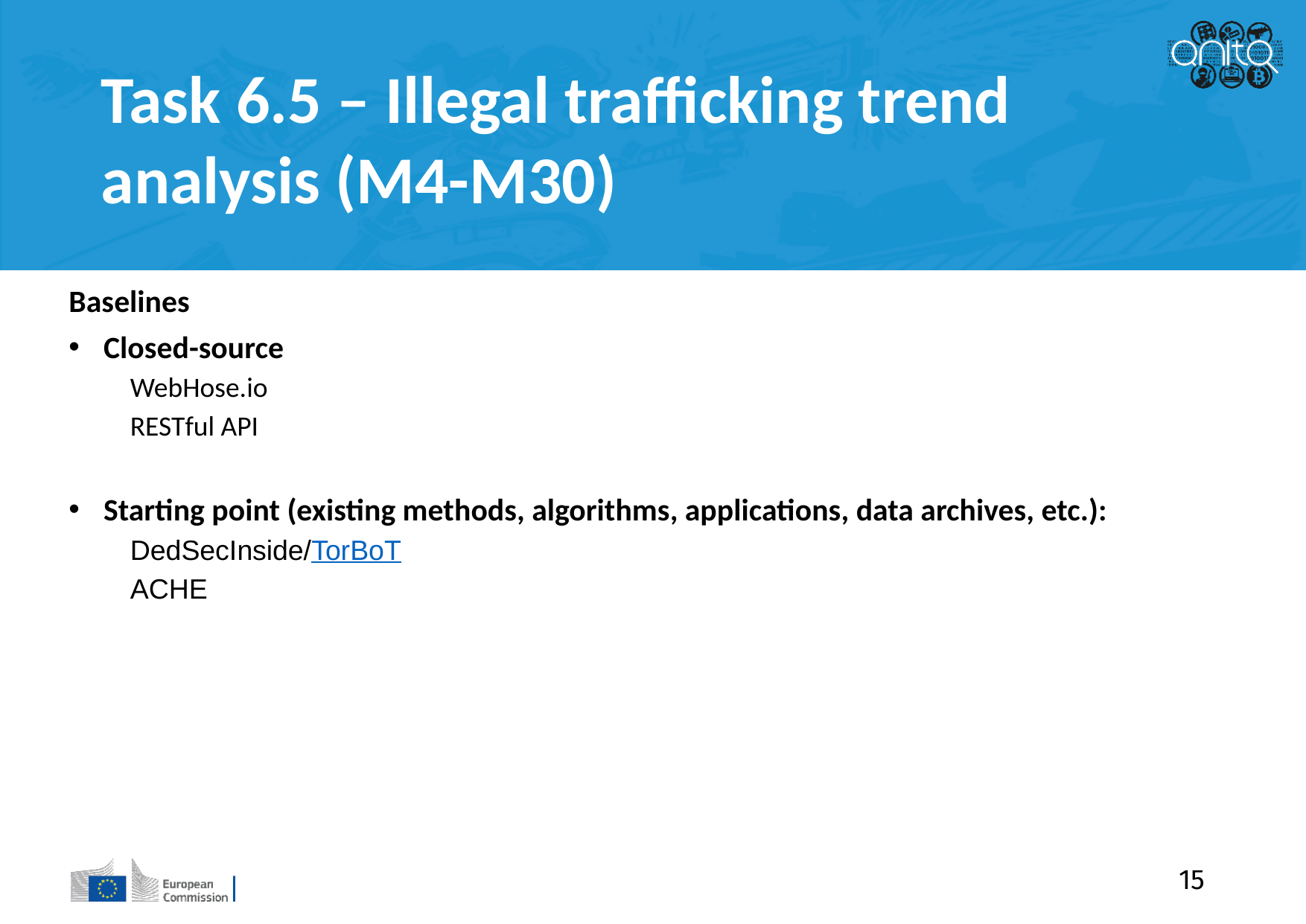

Task 6.5 – Illegal trafficking trend analysis (M4-M30)
Baselines
Closed-source
WebHose.io
RESTful API

Starting point (existing methods, algorithms, applications, data archives, etc.):
DedSecInside/TorBoT
ACHE
15